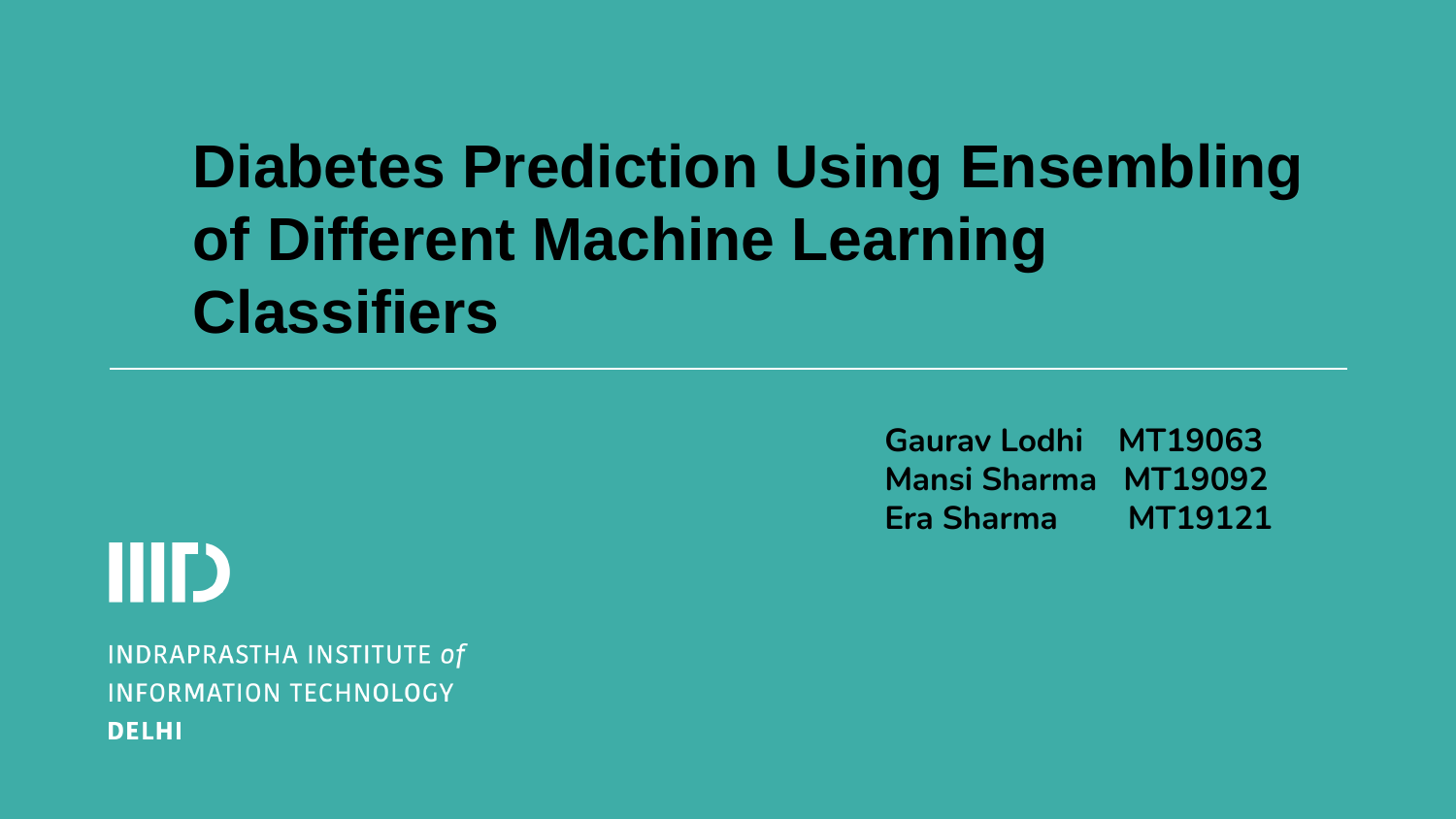

# Diabetes Prediction Using Ensembling of Different Machine Learning Classifiers
Gaurav Lodhi    MT19063
Mansi Sharma   MT19092
Era Sharma        MT19121